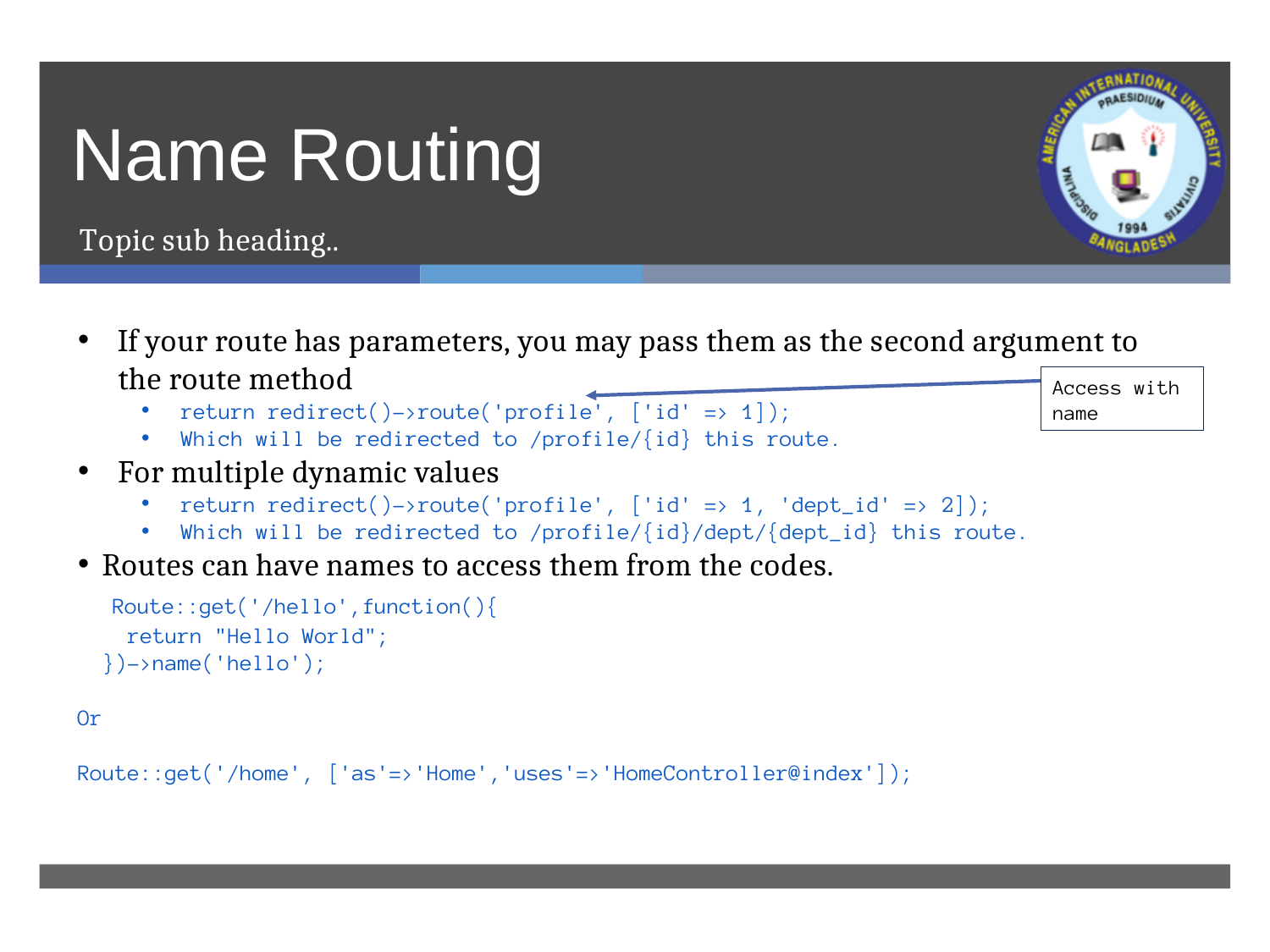

# Name Routing
Topic sub heading..
If your route has parameters, you may pass them as the second argument to the route method
return redirect()->route('profile', ['id' => 1]);
Which will be redirected to /profile/{id} this route.
For multiple dynamic values
return redirect()->route('profile', ['id' => 1, 'dept_id' => 2]);
Which will be redirected to /profile/{id}/dept/{dept_id} this route.
Routes can have names to access them from the codes.
  Route::get('/hello',function(){
    return "Hello World";
  })->name('hello');

Or

Route::get('/home', ['as'=>'Home','uses'=>'HomeController@index']);

Access with name